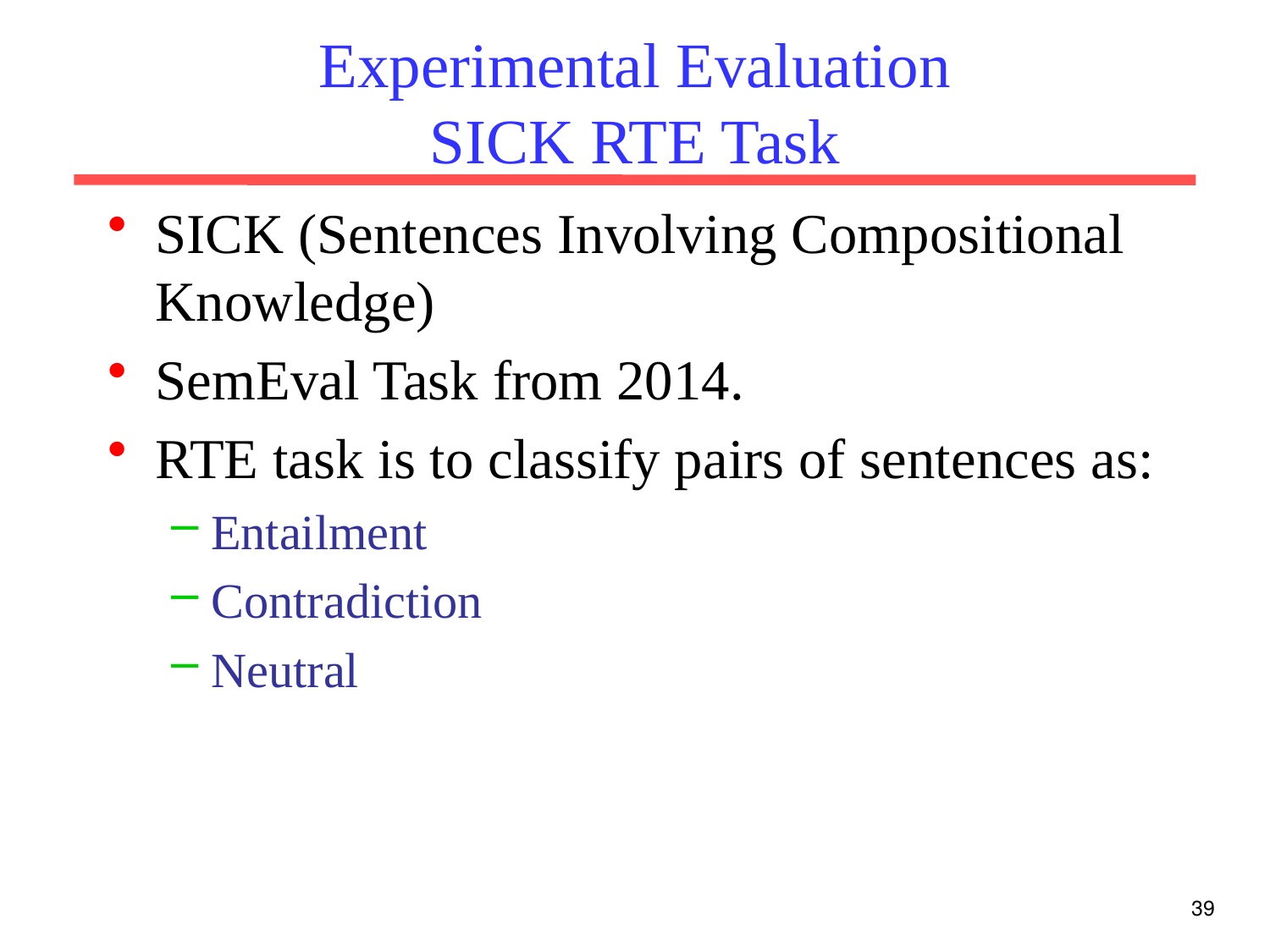

# Experimental Evaluation SICK RTE Task
SICK (Sentences Involving Compositional Knowledge)
SemEval Task from 2014.
RTE task is to classify pairs of sentences as:
Entailment
Contradiction
Neutral

39